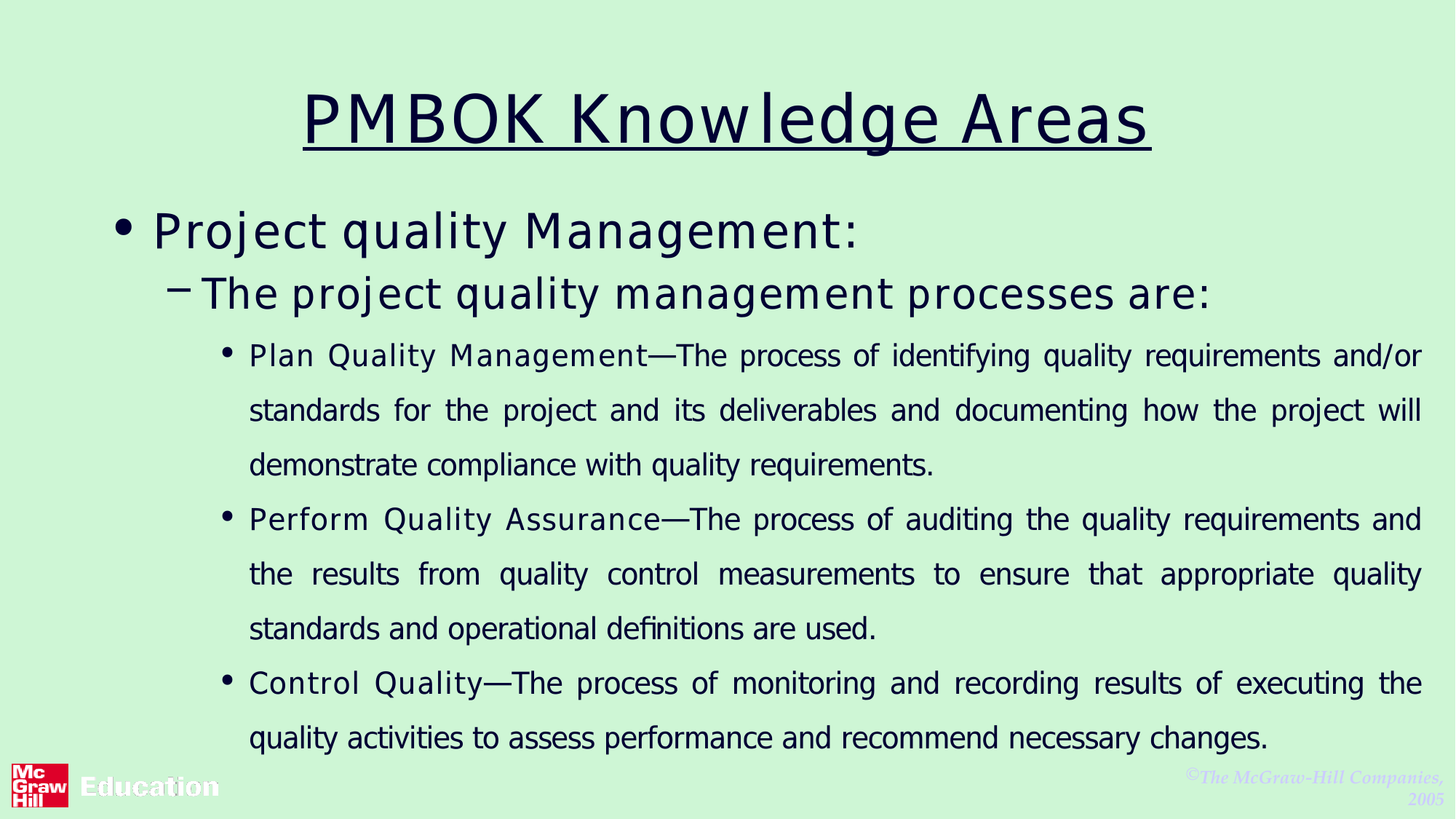

# PMBOK Knowledge Areas
Project quality Management:
The project quality management processes are:
Plan Quality Management—The process of identifying quality requirements and/or standards for the project and its deliverables and documenting how the project will demonstrate compliance with quality requirements.
Perform Quality Assurance—The process of auditing the quality requirements and the results from quality control measurements to ensure that appropriate quality standards and operational definitions are used.
Control Quality—The process of monitoring and recording results of executing the quality activities to assess performance and recommend necessary changes.